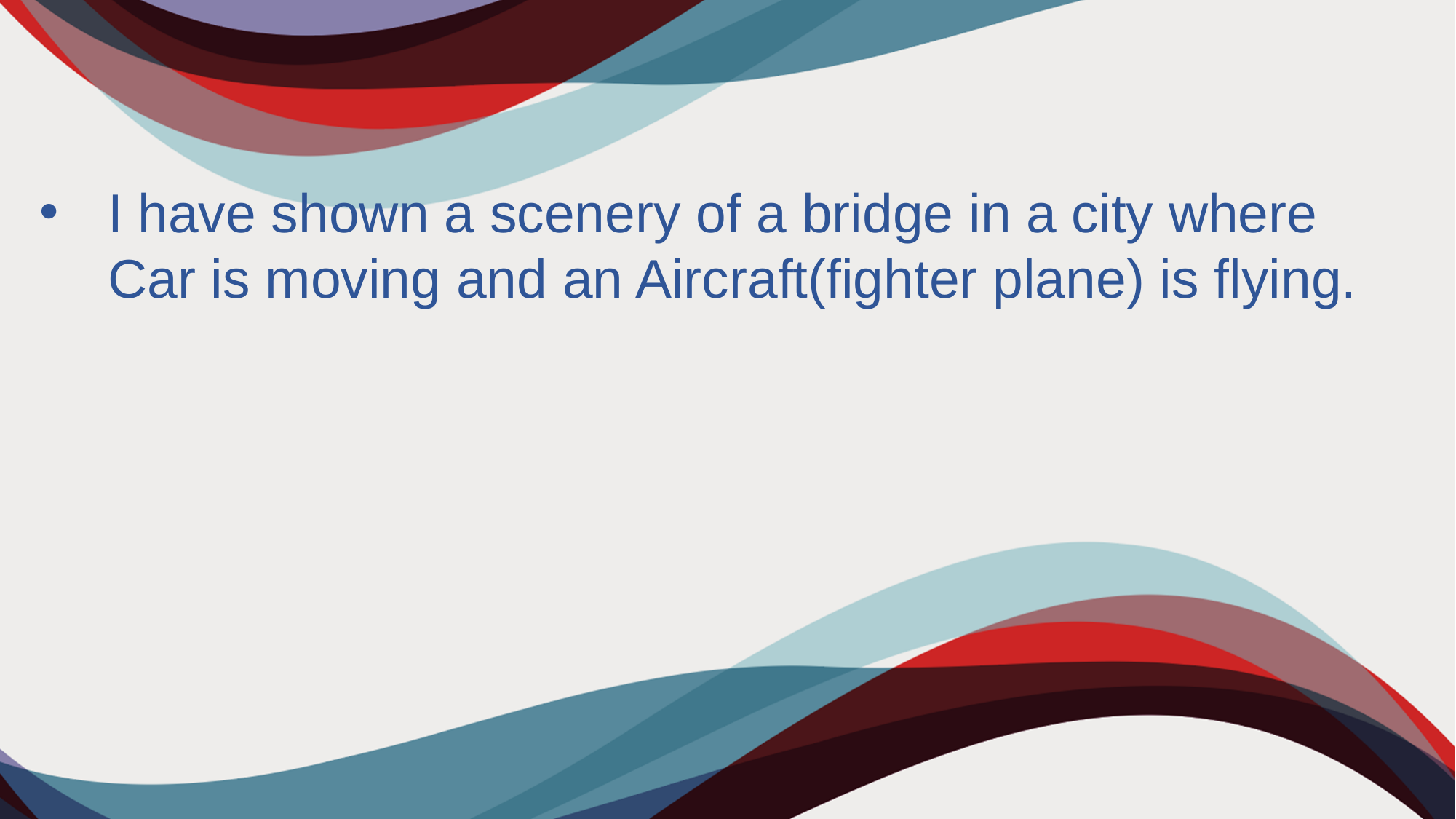

I have shown a scenery of a bridge in a city where Car is moving and an Aircraft(fighter plane) is flying.